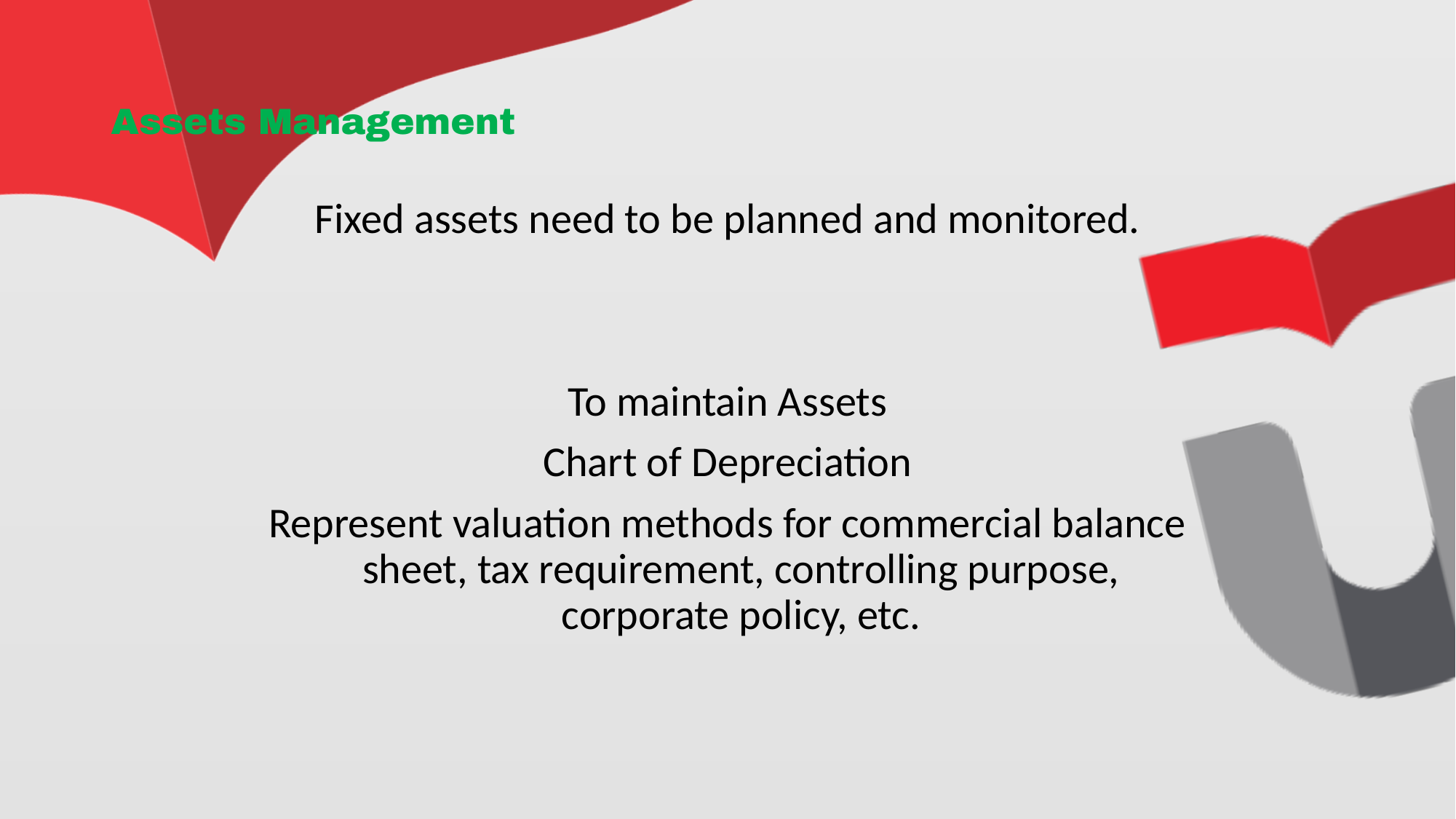

# Assets Management
Fixed assets need to be planned and monitored.

To maintain Assets
Chart of Depreciation
Represent valuation methods for commercial balance sheet, tax requirement, controlling purpose, corporate policy, etc.